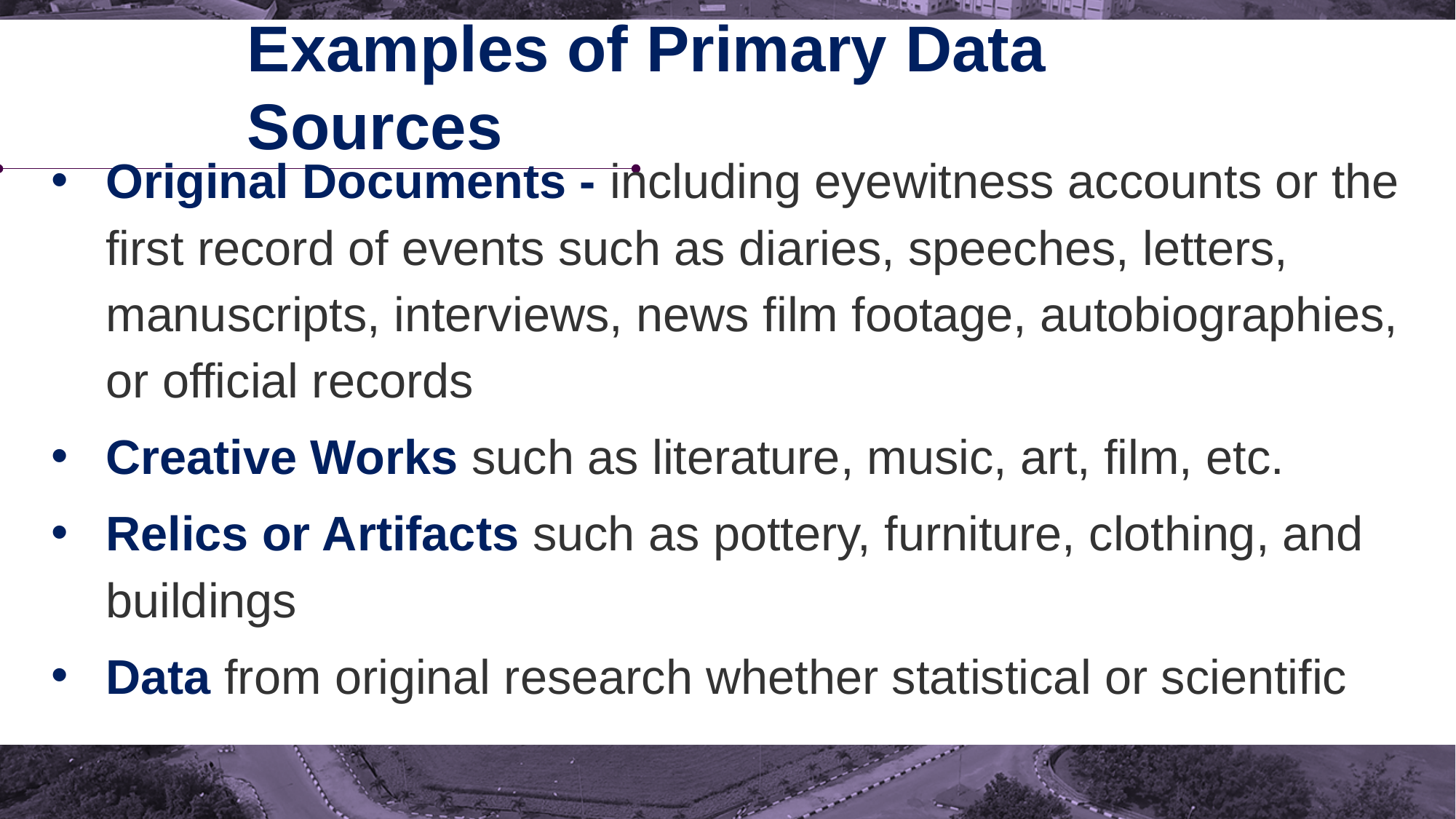

# Examples of Primary Data Sources
Original Documents - including eyewitness accounts or the first record of events such as diaries, speeches, letters, manuscripts, interviews, news film footage, autobiographies, or official records
Creative Works such as literature, music, art, film, etc.
Relics or Artifacts such as pottery, furniture, clothing, and buildings
Data from original research whether statistical or scientific